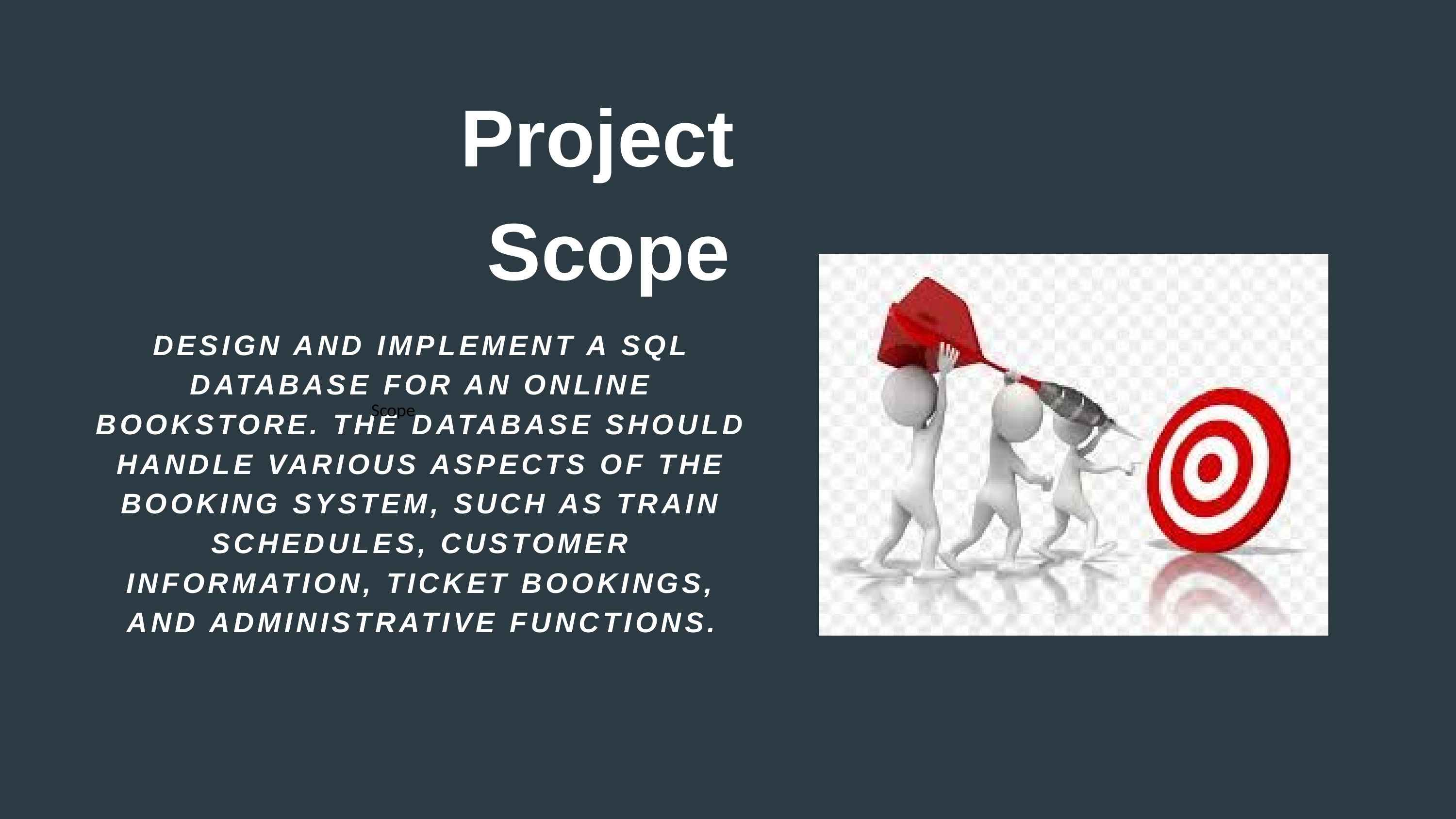

Project  Scope

DESIGN AND IMPLEMENT A SQL DATABASE FOR AN ONLINE BOOKSTORE. THE DATABASE SHOULD HANDLE VARIOUS ASPECTS OF THE BOOKING SYSTEM, SUCH AS TRAIN SCHEDULES, CUSTOMER INFORMATION, TICKET BOOKINGS, AND ADMINISTRATIVE FUNCTIONS.
Scope